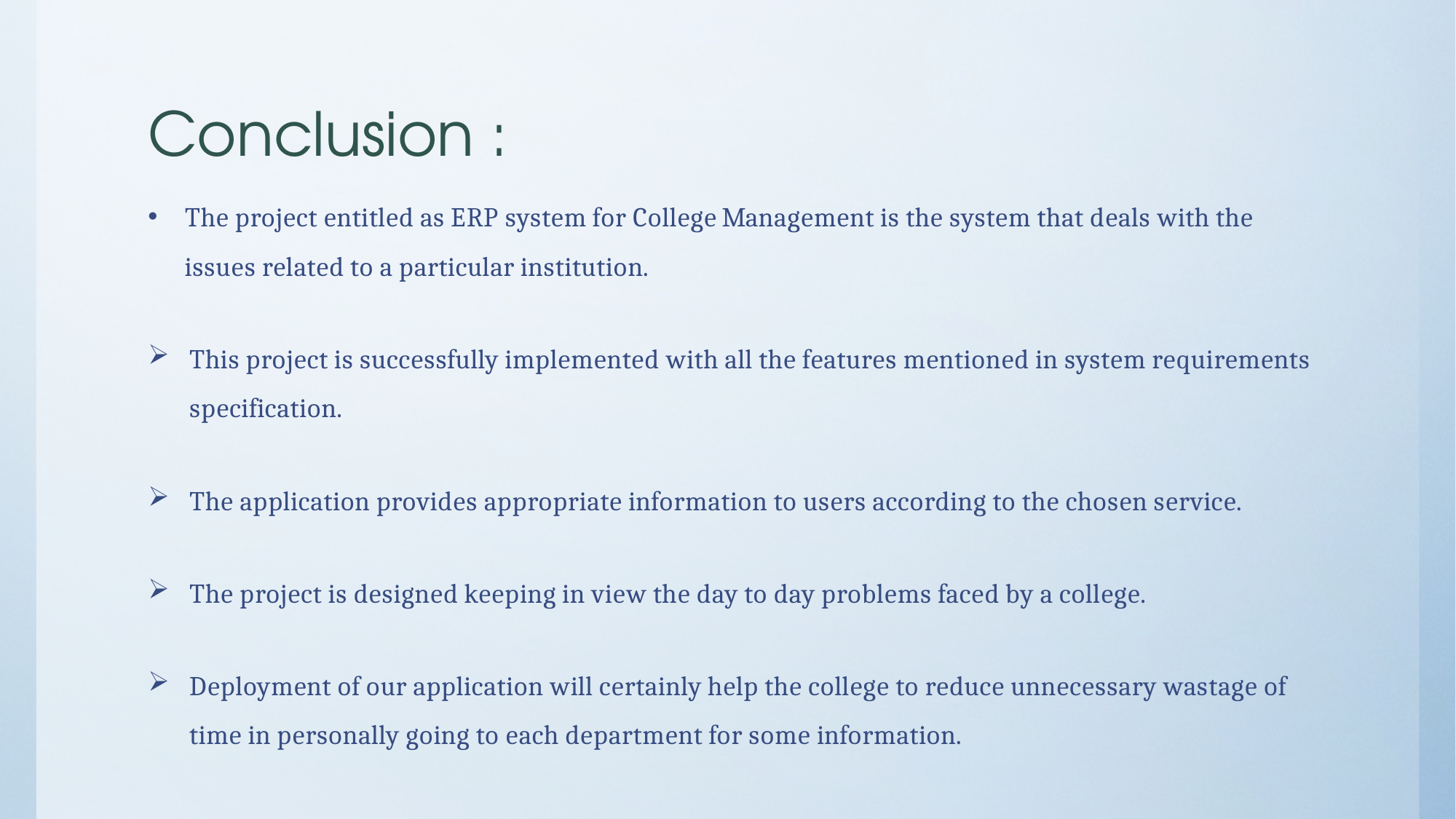

# Conclusion :
The project entitled as ERP system for College Management is the system that deals with the issues related to a particular institution.
This project is successfully implemented with all the features mentioned in system requirements specification.
The application provides appropriate information to users according to the chosen service.
The project is designed keeping in view the day to day problems faced by a college.
Deployment of our application will certainly help the college to reduce unnecessary wastage of time in personally going to each department for some information.